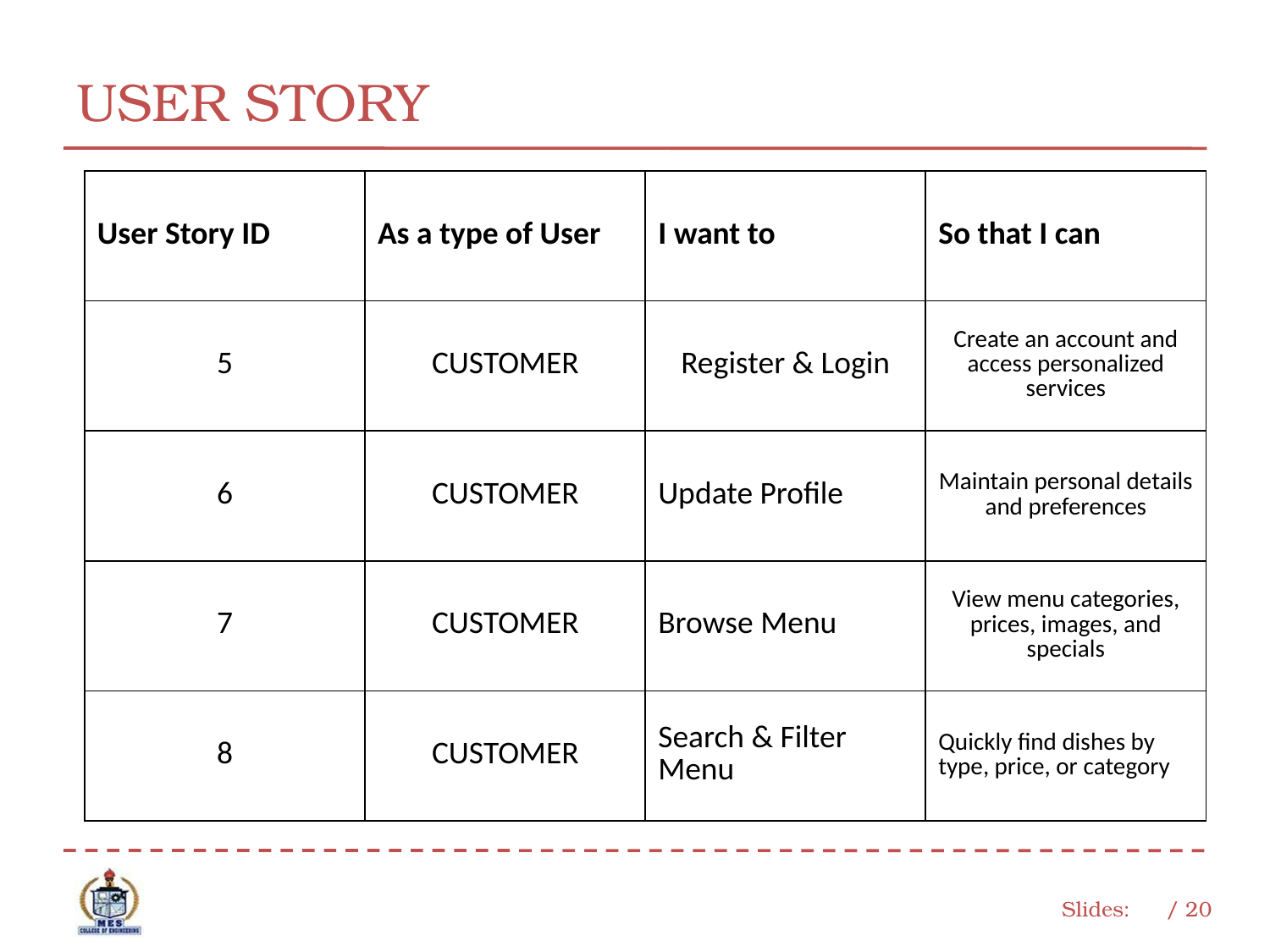

# USER STORY
| User Story ID | As a type of User | I want to | So that I can |
| --- | --- | --- | --- |
| 5 | CUSTOMER | Register & Login | Create an account and access personalized services |
| 6 | CUSTOMER | Update Profile | Maintain personal details and preferences |
| 7 | CUSTOMER | Browse Menu | View menu categories, prices, images, and specials |
| 8 | CUSTOMER | Search & Filter Menu | Quickly find dishes by type, price, or category |